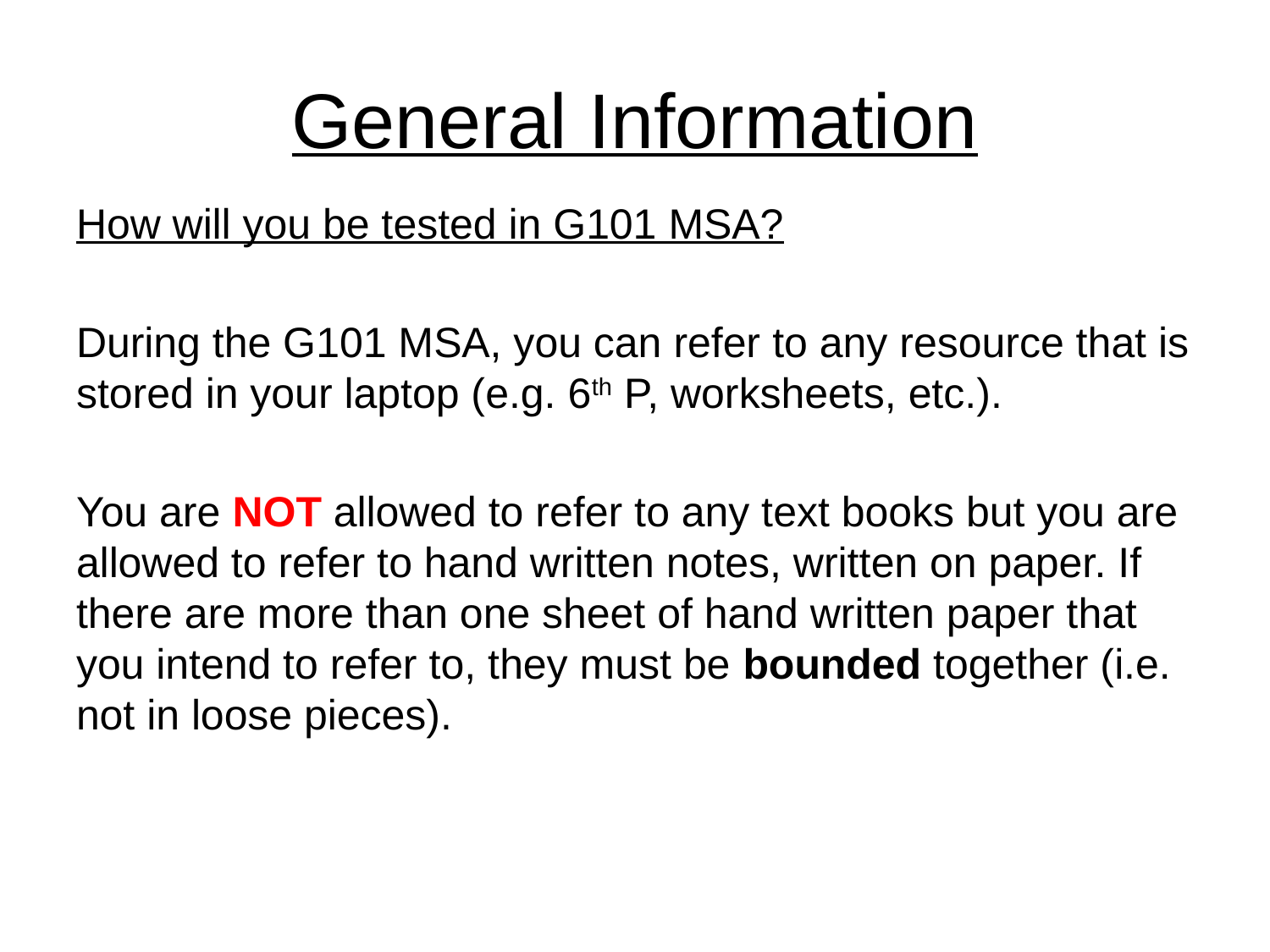

# General Information
How will you be tested in G101 MSA?

During the G101 MSA, you can refer to any resource that is stored in your laptop (e.g. 6th P, worksheets, etc.).

You are NOT allowed to refer to any text books but you are allowed to refer to hand written notes, written on paper. If there are more than one sheet of hand written paper that you intend to refer to, they must be bounded together (i.e. not in loose pieces).